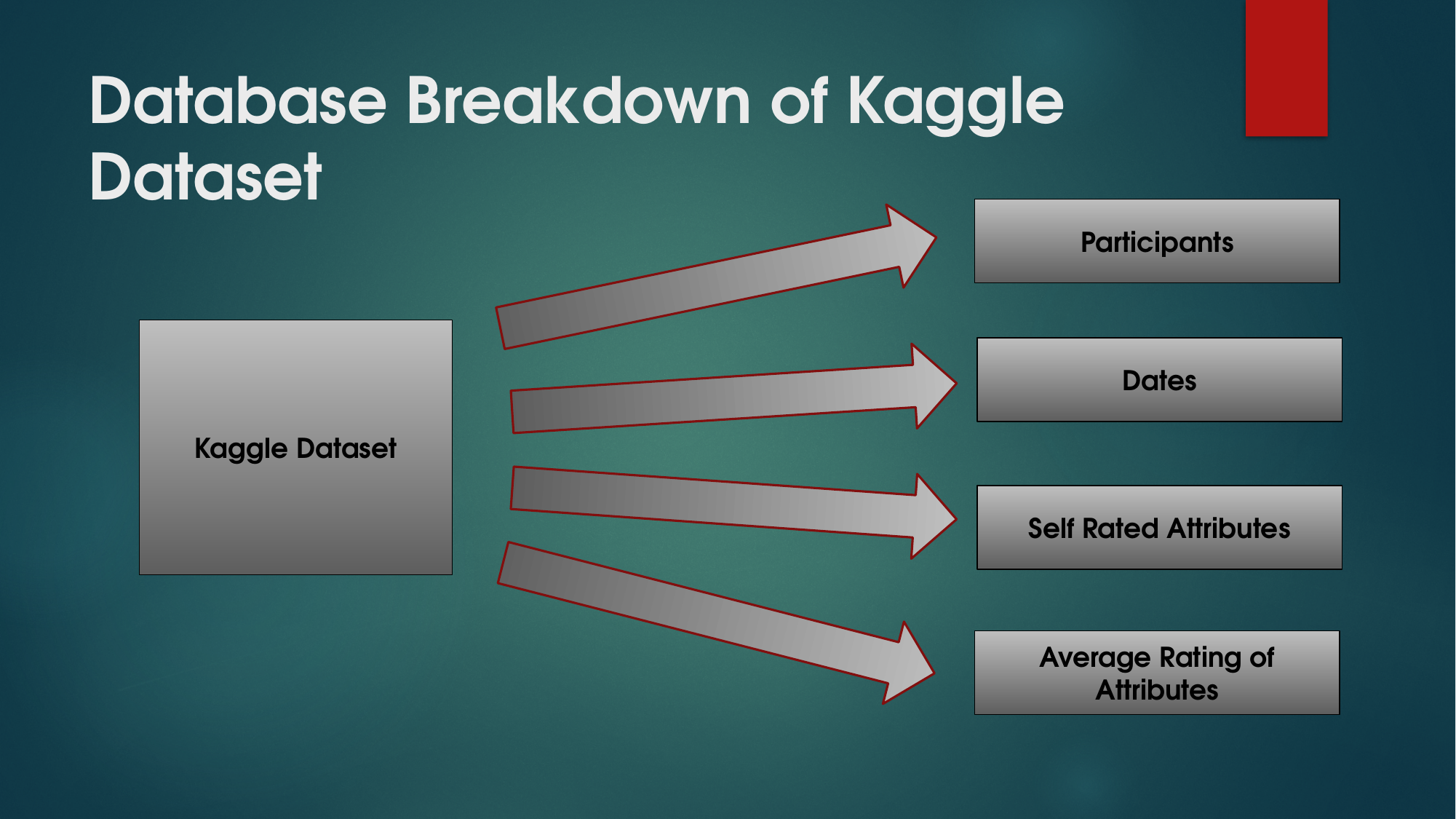

# Database Breakdown of Kaggle Dataset
Participants

Kaggle Dataset
Dates

Self Rated Attributes

Average Rating of Attributes